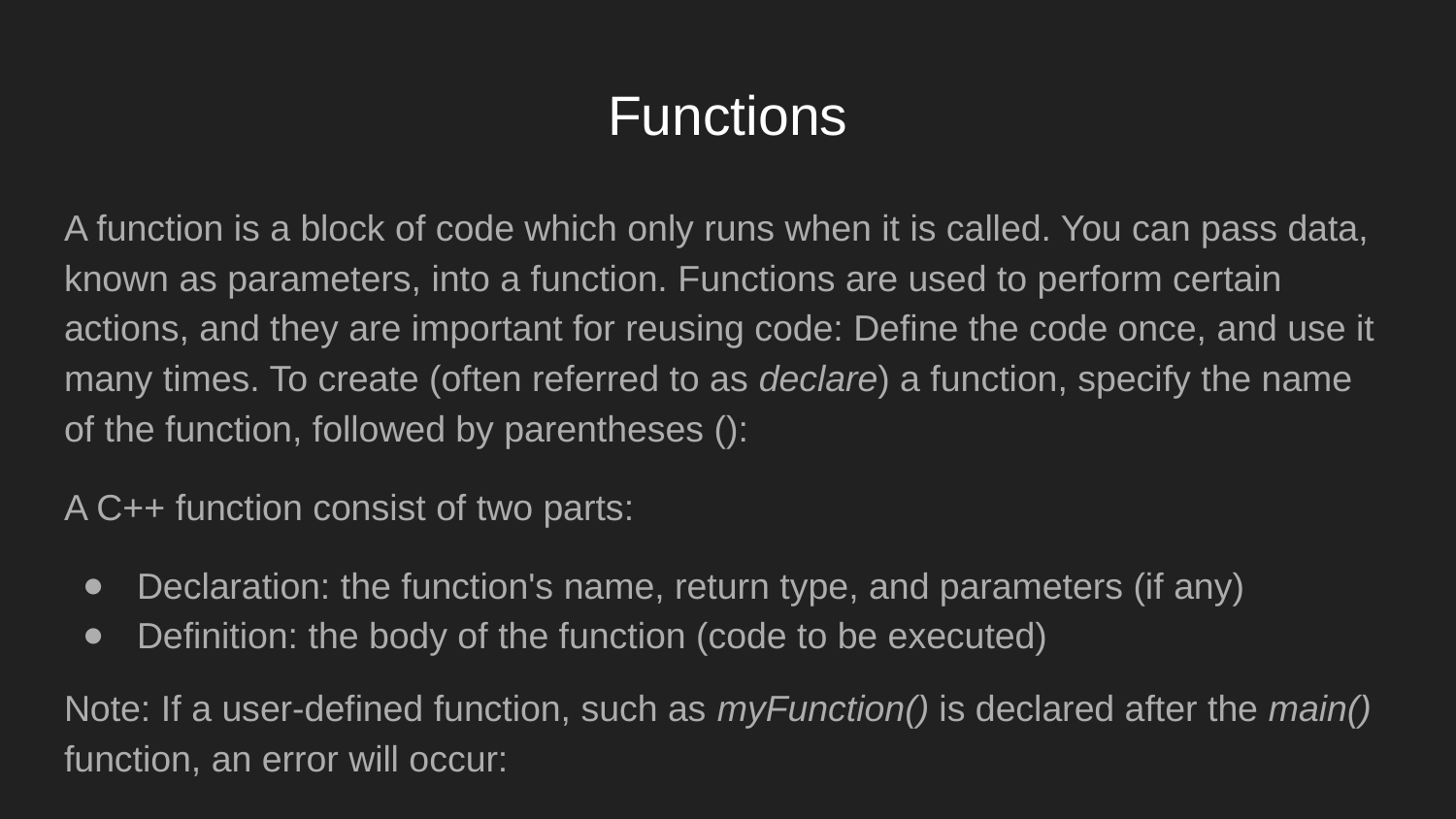

# Functions
A function is a block of code which only runs when it is called. You can pass data, known as parameters, into a function. Functions are used to perform certain actions, and they are important for reusing code: Define the code once, and use it many times. To create (often referred to as declare) a function, specify the name of the function, followed by parentheses ():
A C++ function consist of two parts:
Declaration: the function's name, return type, and parameters (if any)
Definition: the body of the function (code to be executed)
Note: If a user-defined function, such as myFunction() is declared after the main() function, an error will occur: